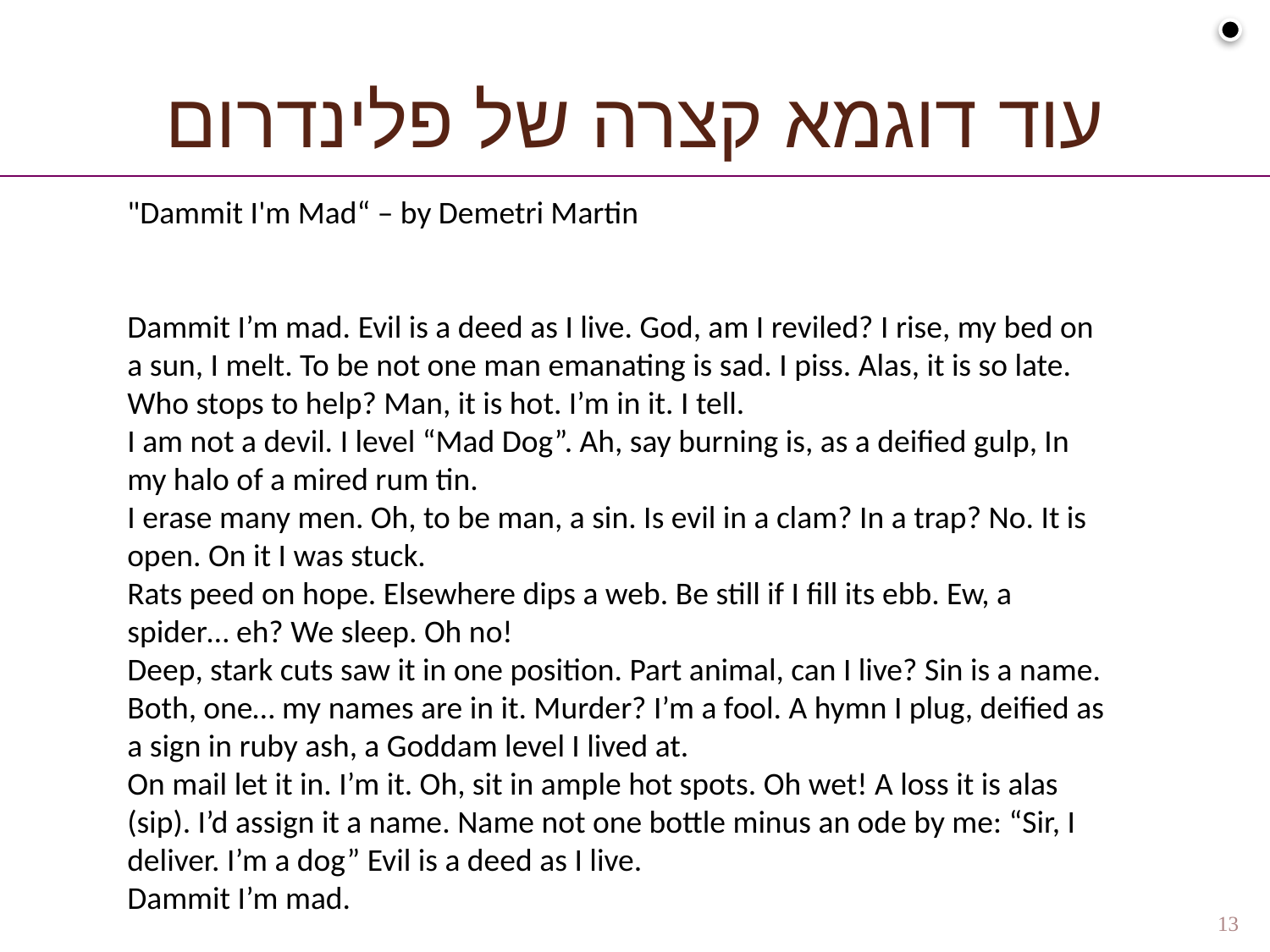

# עוד דוגמא קצרה של פלינדרום
"Dammit I'm Mad“ – by Demetri Martin

Dammit I’m mad. Evil is a deed as I live. God, am I reviled? I rise, my bed on a sun, I melt. To be not one man emanating is sad. I piss. Alas, it is so late. Who stops to help? Man, it is hot. I’m in it. I tell.
I am not a devil. I level “Mad Dog”. Ah, say burning is, as a deified gulp, In my halo of a mired rum tin.
I erase many men. Oh, to be man, a sin. Is evil in a clam? In a trap? No. It is open. On it I was stuck.
Rats peed on hope. Elsewhere dips a web. Be still if I fill its ebb. Ew, a spider… eh? We sleep. Oh no!
Deep, stark cuts saw it in one position. Part animal, can I live? Sin is a name. Both, one… my names are in it. Murder? I’m a fool. A hymn I plug, deified as a sign in ruby ash, a Goddam level I lived at.
On mail let it in. I’m it. Oh, sit in ample hot spots. Oh wet! A loss it is alas (sip). I’d assign it a name. Name not one bottle minus an ode by me: “Sir, I deliver. I’m a dog” Evil is a deed as I live.
Dammit I’m mad.
13